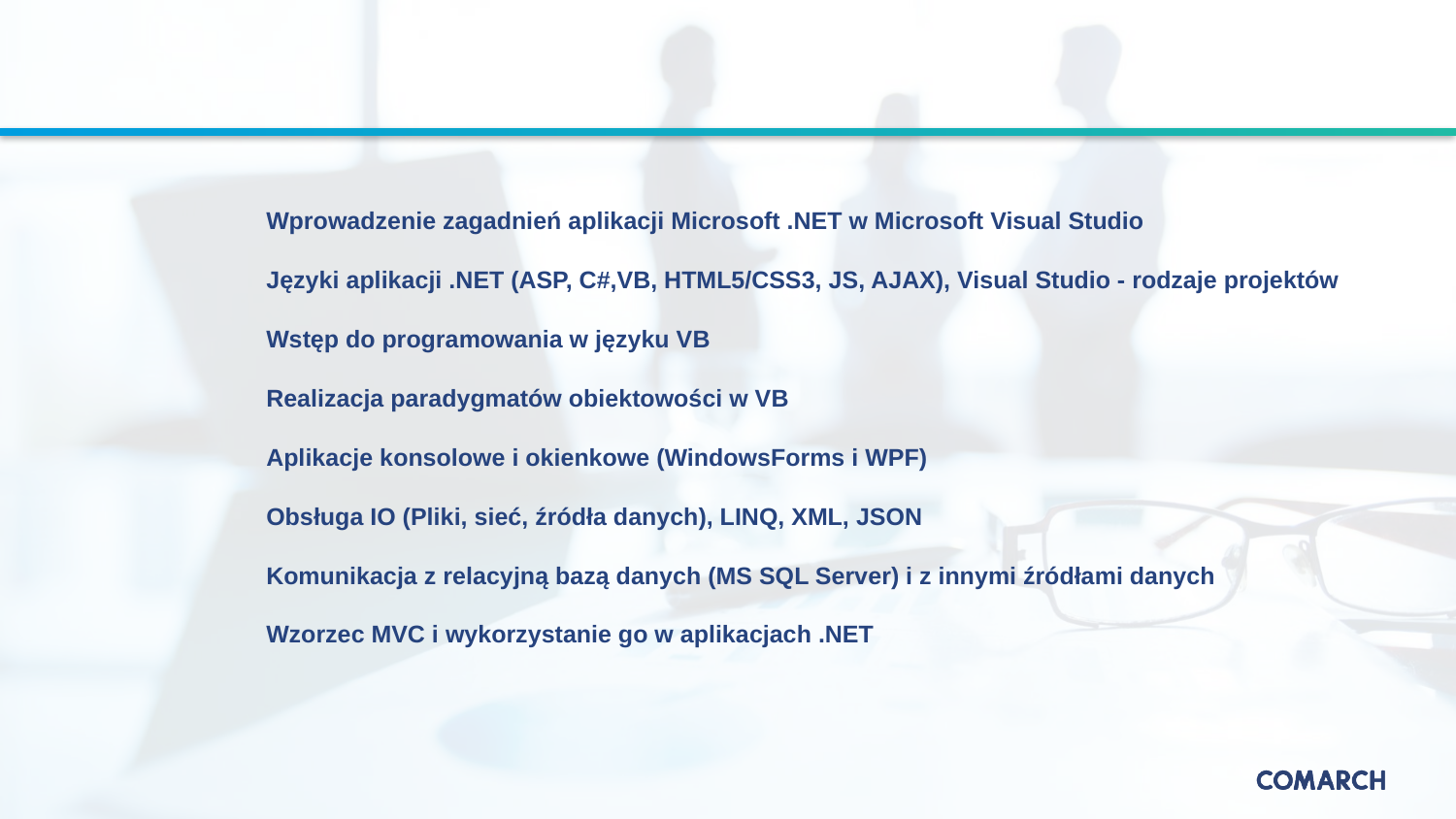

#

Wprowadzenie zagadnień aplikacji Microsoft .NET w Microsoft Visual Studio

Języki aplikacji .NET (ASP, C#,VB, HTML5/CSS3, JS, AJAX), Visual Studio - rodzaje projektów

Wstęp do programowania w języku VB

Realizacja paradygmatów obiektowości w VB
Aplikacje konsolowe i okienkowe (WindowsForms i WPF)

Obsługa IO (Pliki, sieć, źródła danych), LINQ, XML, JSON
Komunikacja z relacyjną bazą danych (MS SQL Server) i z innymi źródłami danych

Wzorzec MVC i wykorzystanie go w aplikacjach .NET